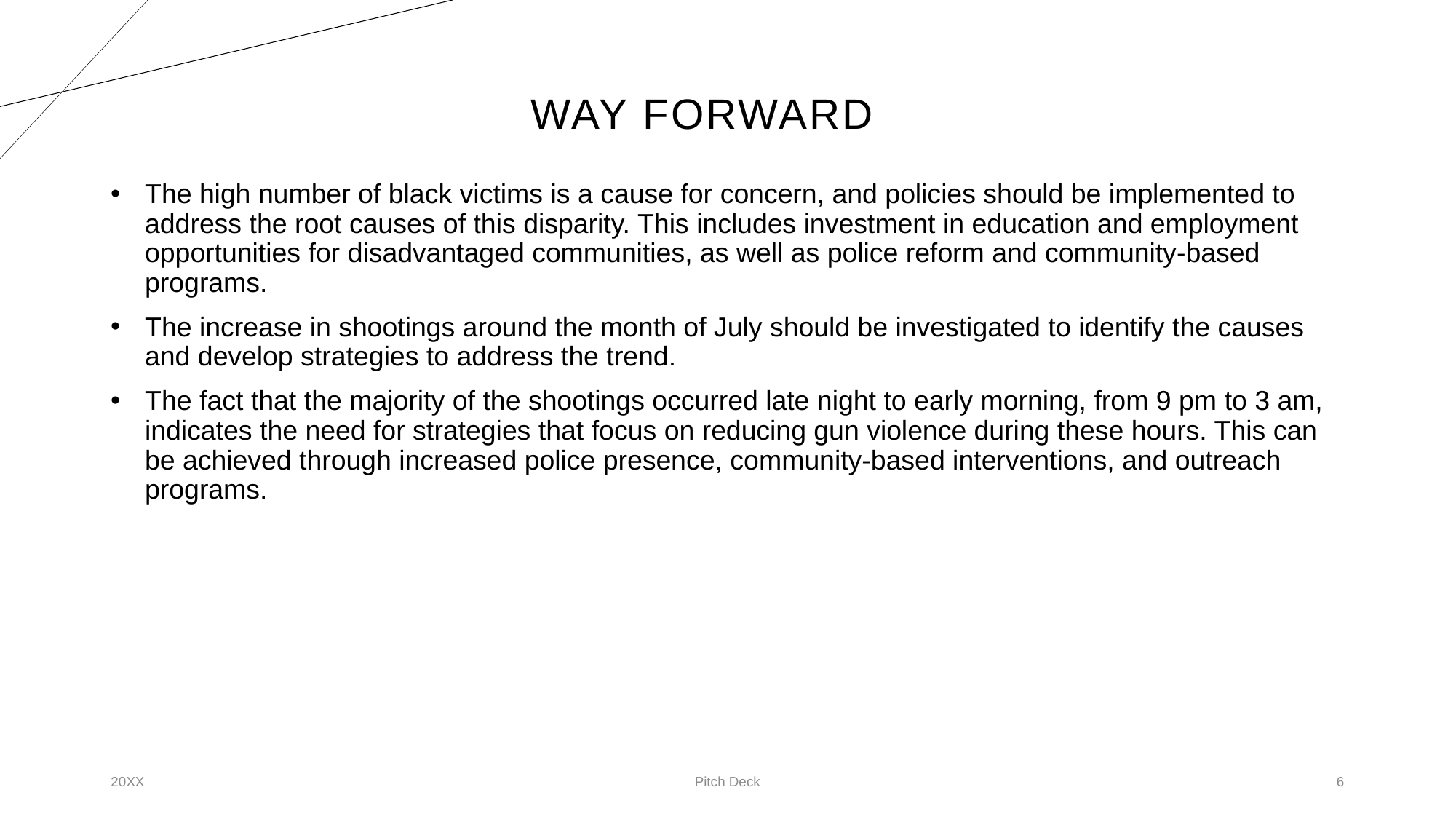

# Way Forward
The high number of black victims is a cause for concern, and policies should be implemented to address the root causes of this disparity. This includes investment in education and employment opportunities for disadvantaged communities, as well as police reform and community-based programs.
The increase in shootings around the month of July should be investigated to identify the causes and develop strategies to address the trend.
The fact that the majority of the shootings occurred late night to early morning, from 9 pm to 3 am, indicates the need for strategies that focus on reducing gun violence during these hours. This can be achieved through increased police presence, community-based interventions, and outreach programs.

20XX
Pitch Deck
6